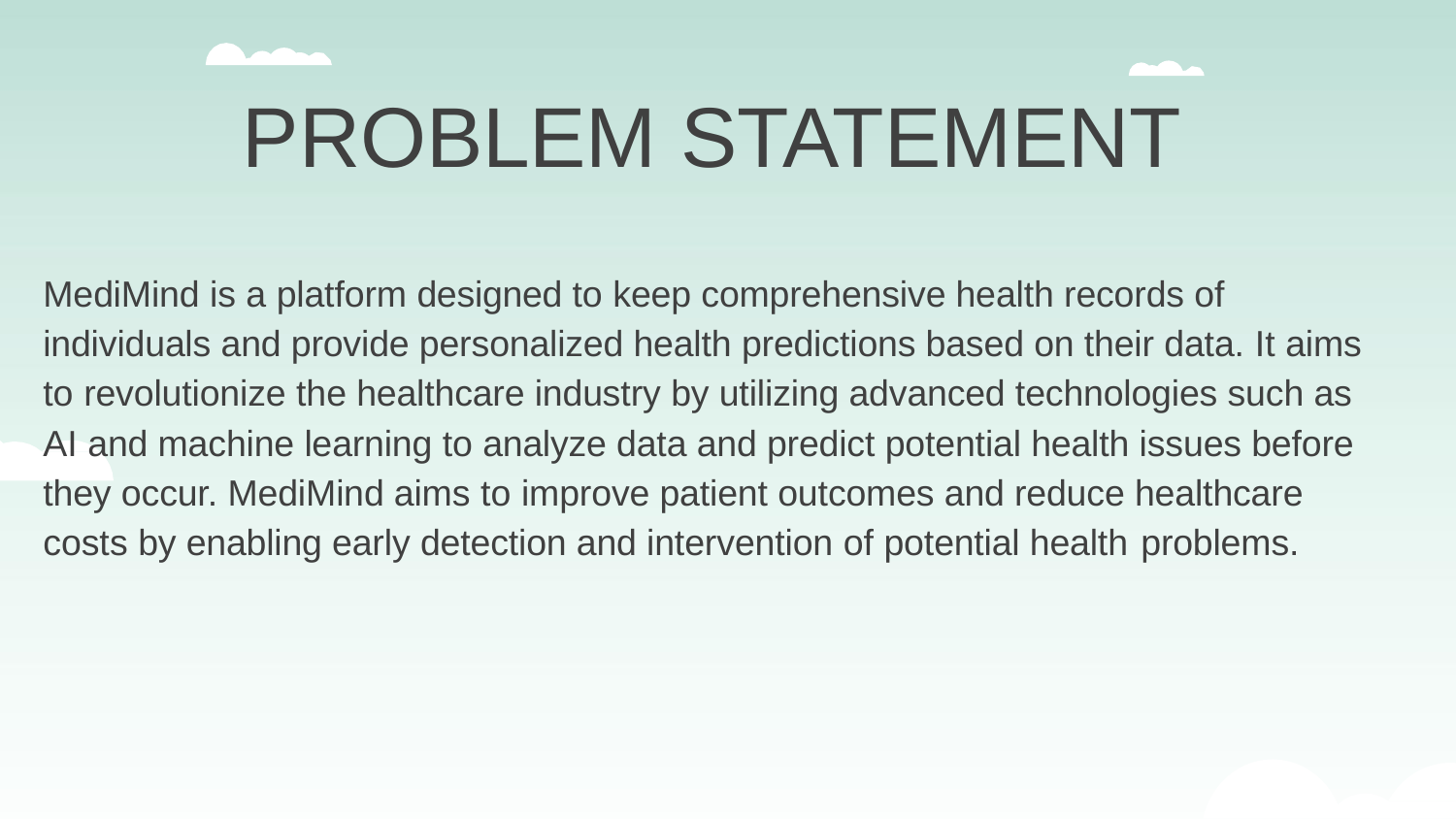

# PROBLEM STATEMENT
MediMind is a platform designed to keep comprehensive health records of  individuals and provide personalized health predictions based on their data. It aims  to revolutionize the healthcare industry by utilizing advanced technologies such as  AI and machine learning to analyze data and predict potential health issues before  they occur. MediMind aims to improve patient outcomes and reduce healthcare  costs by enabling early detection and intervention of potential health problems.